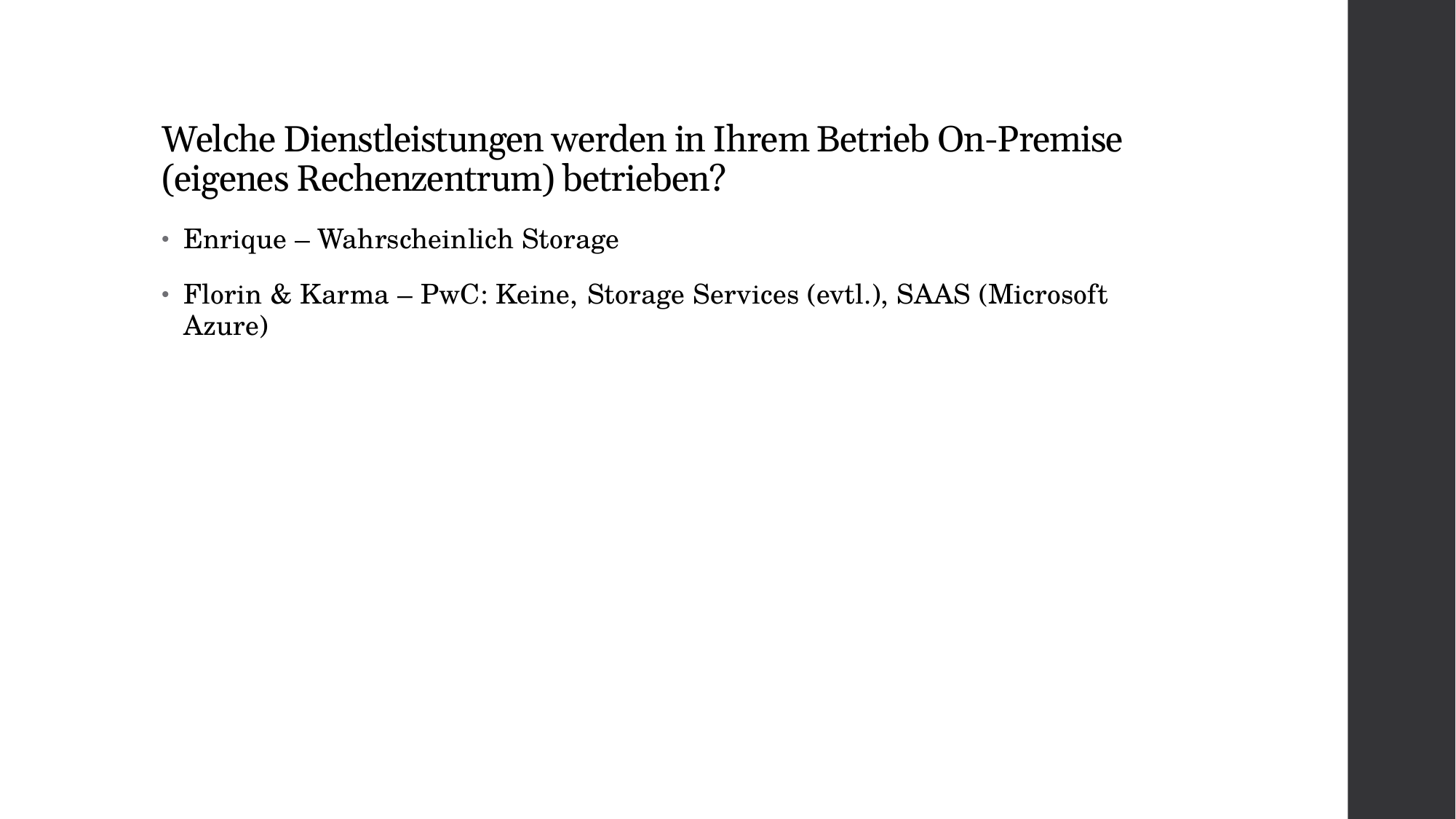

# Welche Dienstleistungen werden in Ihrem Betrieb On-Premise (eigenes Rechenzentrum) betrieben?
Enrique – Wahrscheinlich Storage
Florin & Karma – PwC: Keine, Storage Services (evtl.), SAAS (Microsoft Azure)